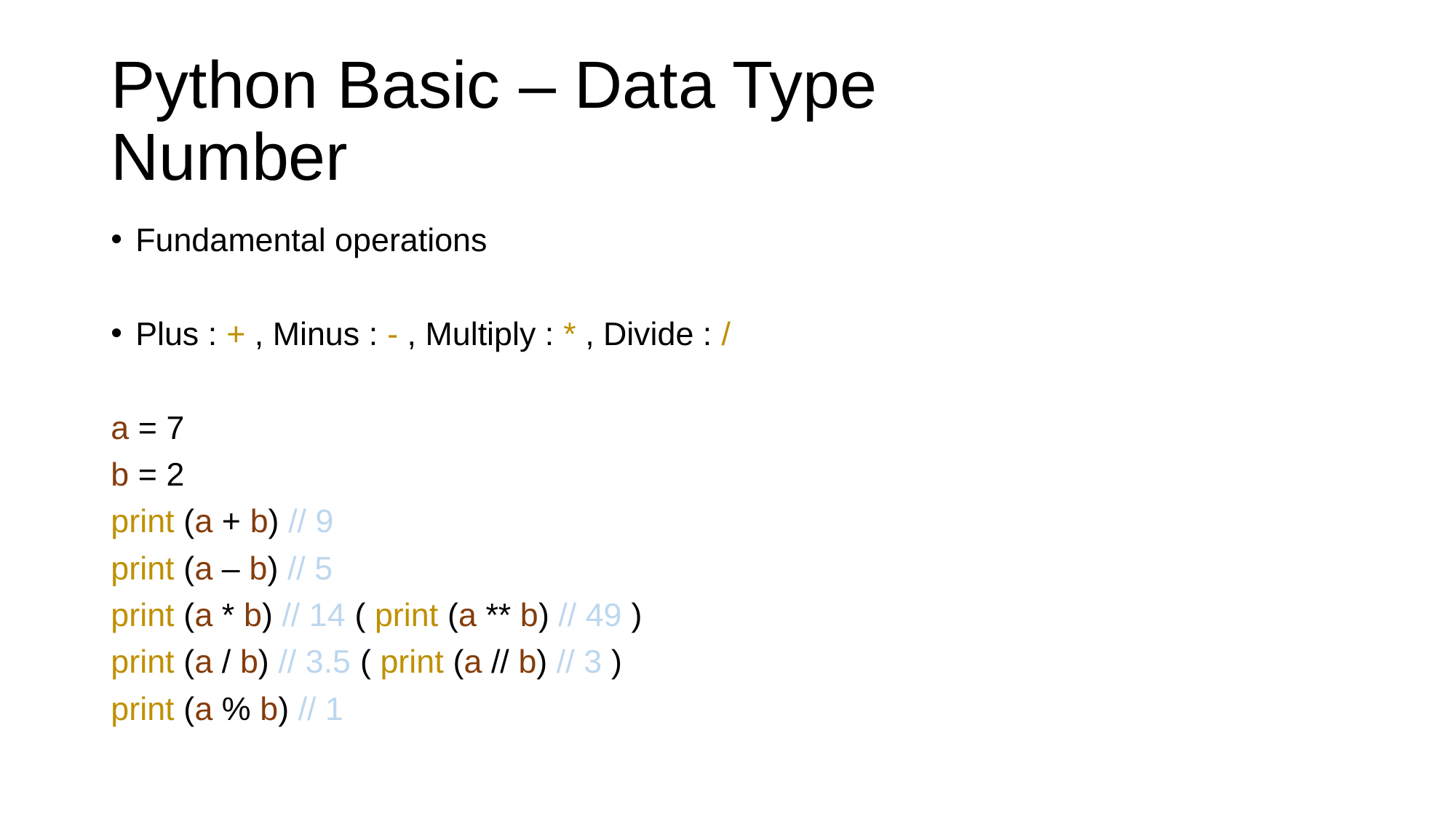

# Python Basic – Data Type Number
Fundamental operations

Plus : + , Minus : - , Multiply : * , Divide : /

a = 7
b = 2
print (a + b) // 9
print (a – b) // 5
print (a * b) // 14 ( print (a ** b) // 49 )
print (a / b) // 3.5 ( print (a // b) // 3 )
print (a % b) // 1